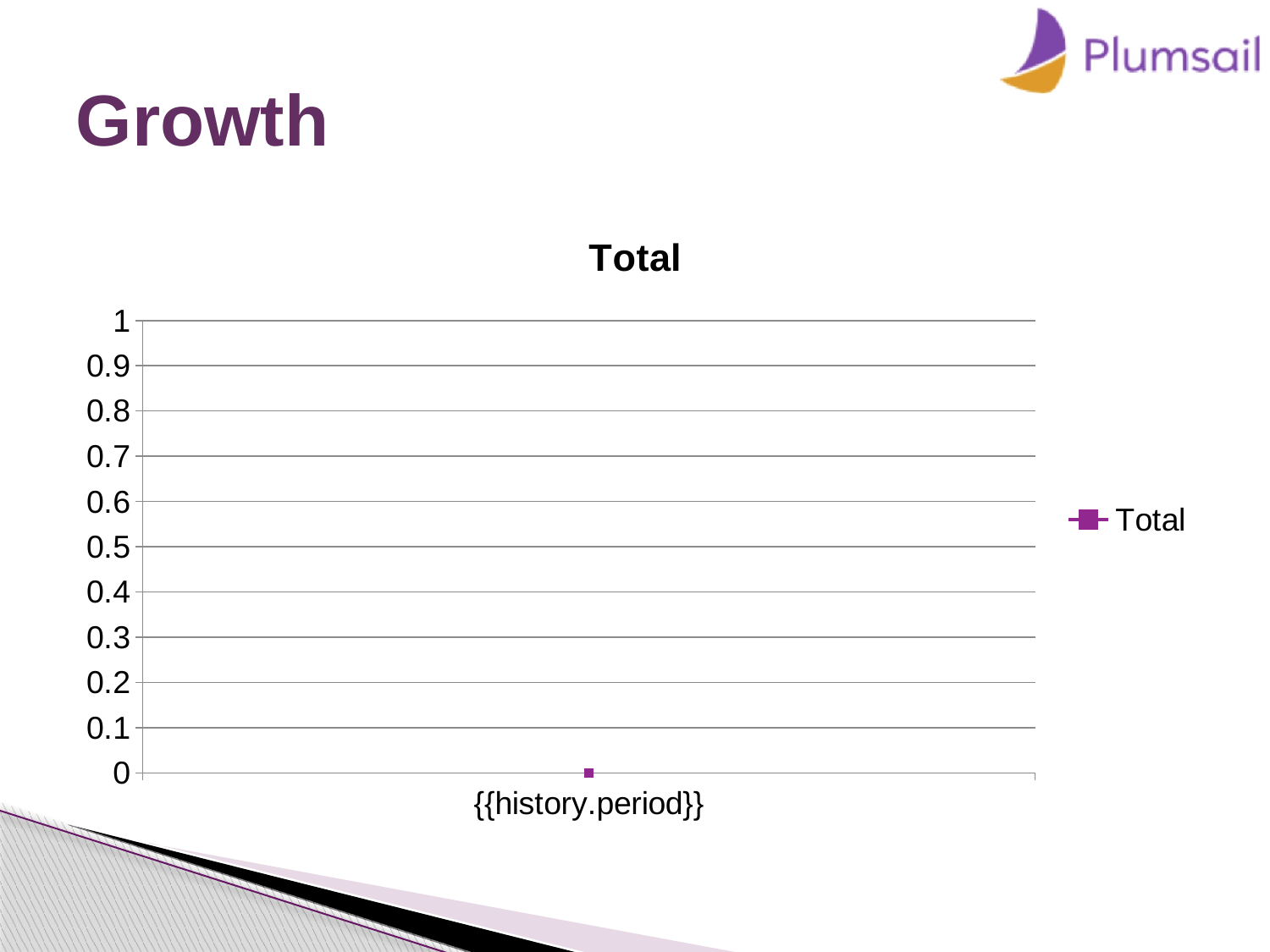

# Growth

### Chart:

| Category | Total |
|---|---|
| {{history.period}} | 0.0 |